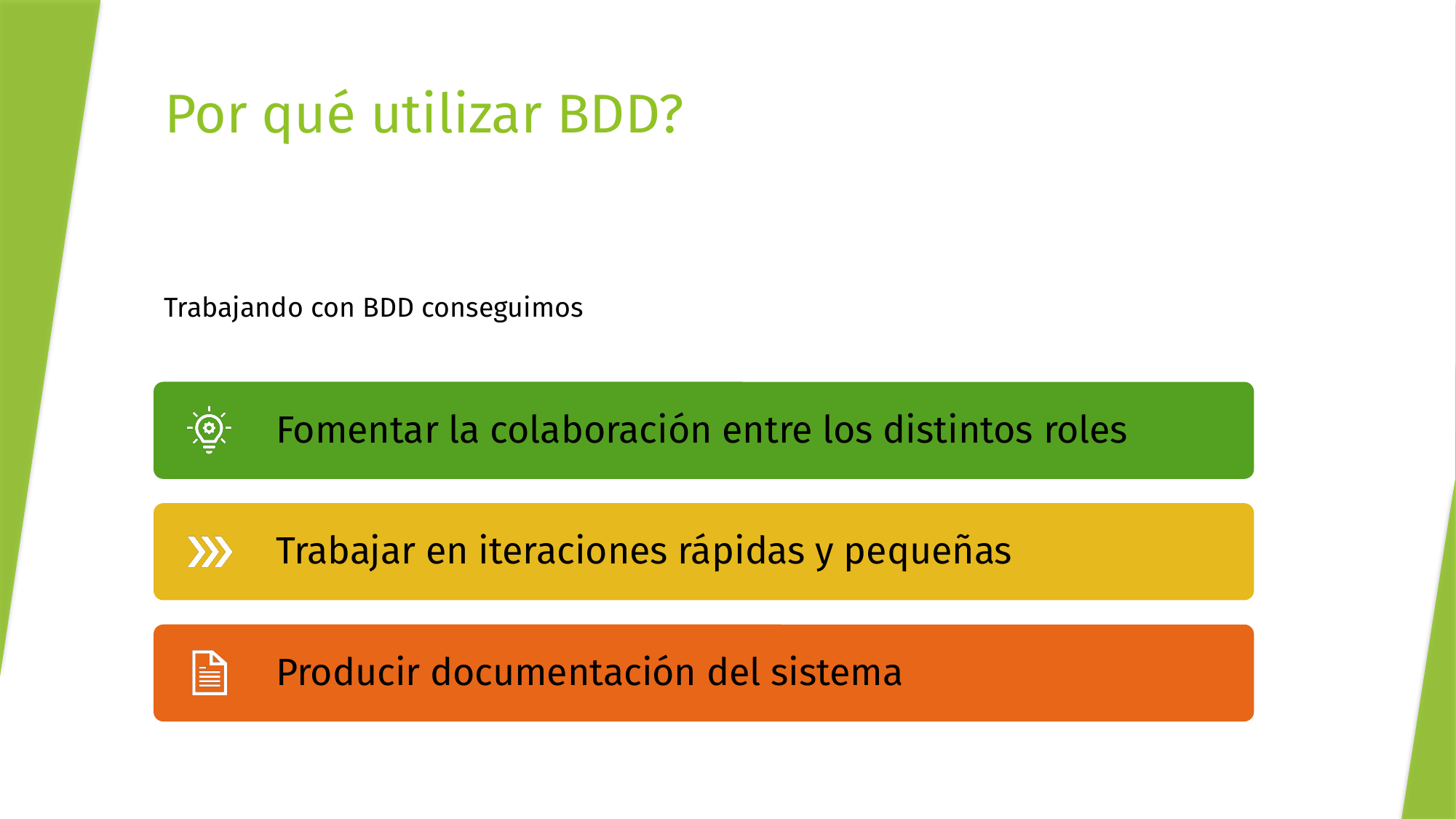

# Por qué utilizar BDD?
Trabajando con BDD conseguimos
Fomentar la colaboración entre los distintos roles
Trabajar en iteraciones rápidas y pequeñas
Producir documentación del sistema